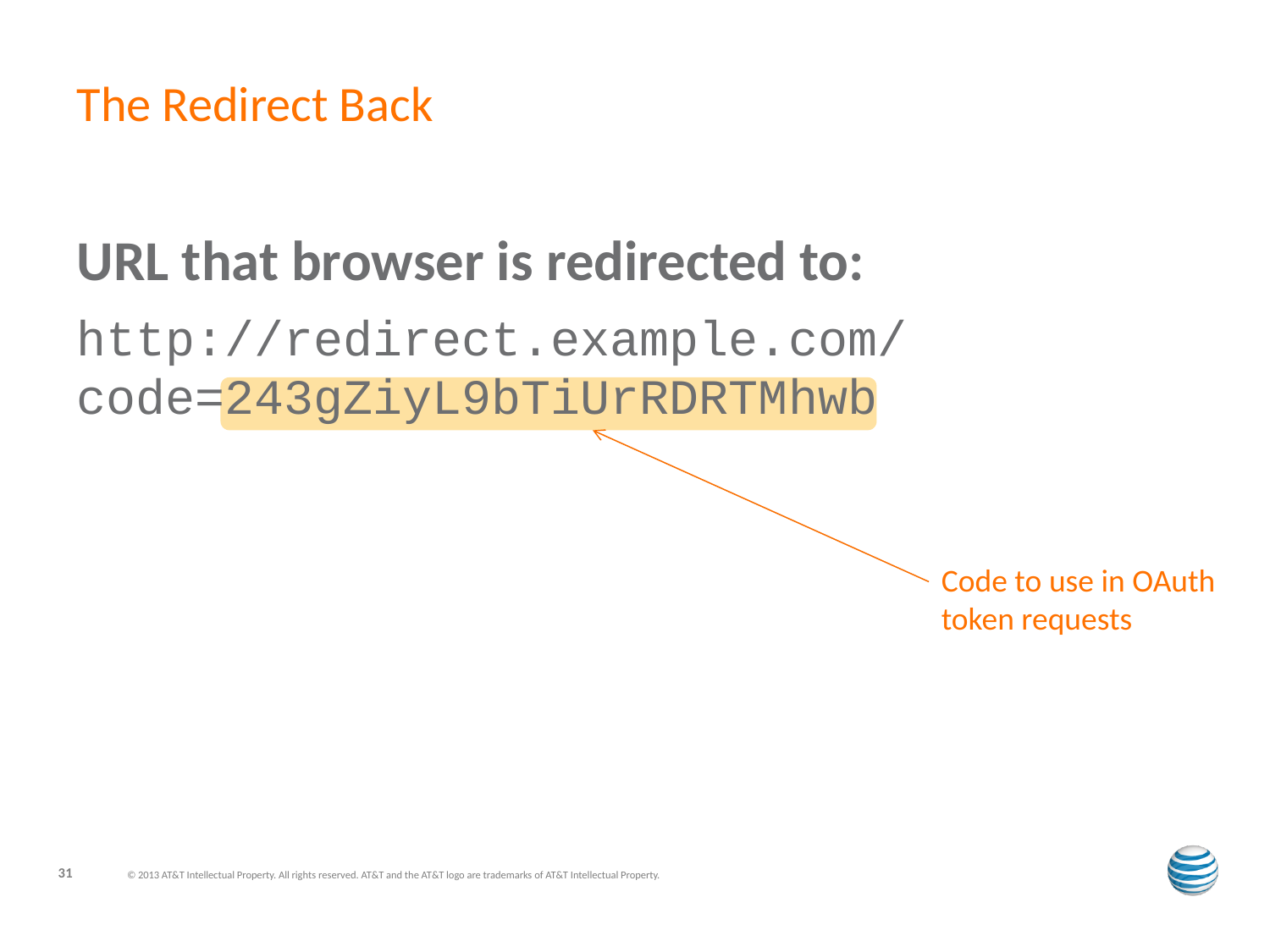

# The Redirect Back
URL that browser is redirected to:
http://redirect.example.com/  code=243gZiyL9bTiUrRDRTMhwb

Code to use in OAuth token requests
31
© 2013 AT&T Intellectual Property. All rights reserved. AT&T and the AT&T logo are trademarks of AT&T Intellectual Property.